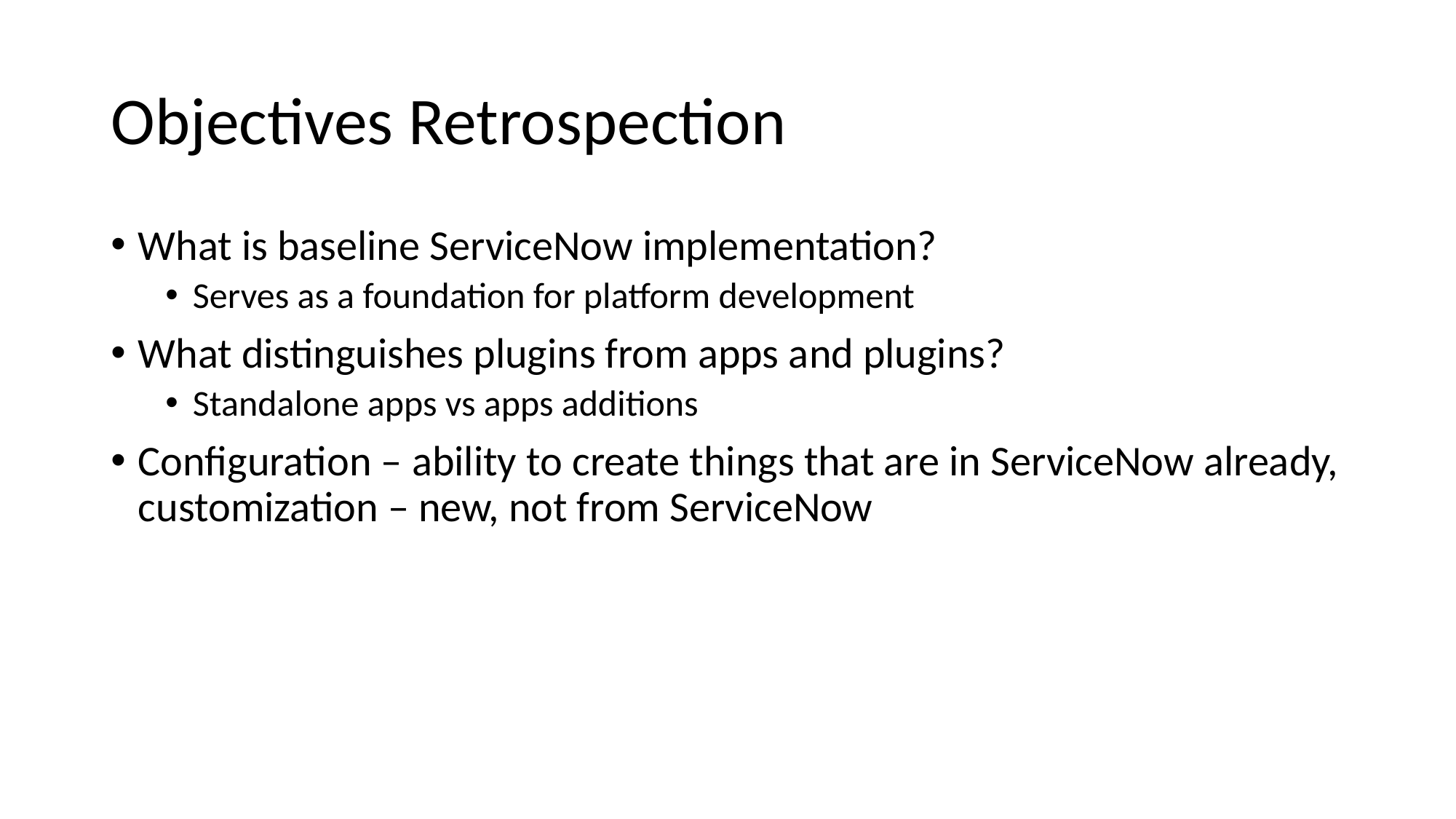

# Objectives Retrospection
What is baseline ServiceNow implementation?
Serves as a foundation for platform development
What distinguishes plugins from apps and plugins?
Standalone apps vs apps additions
Configuration – ability to create things that are in ServiceNow already, customization – new, not from ServiceNow